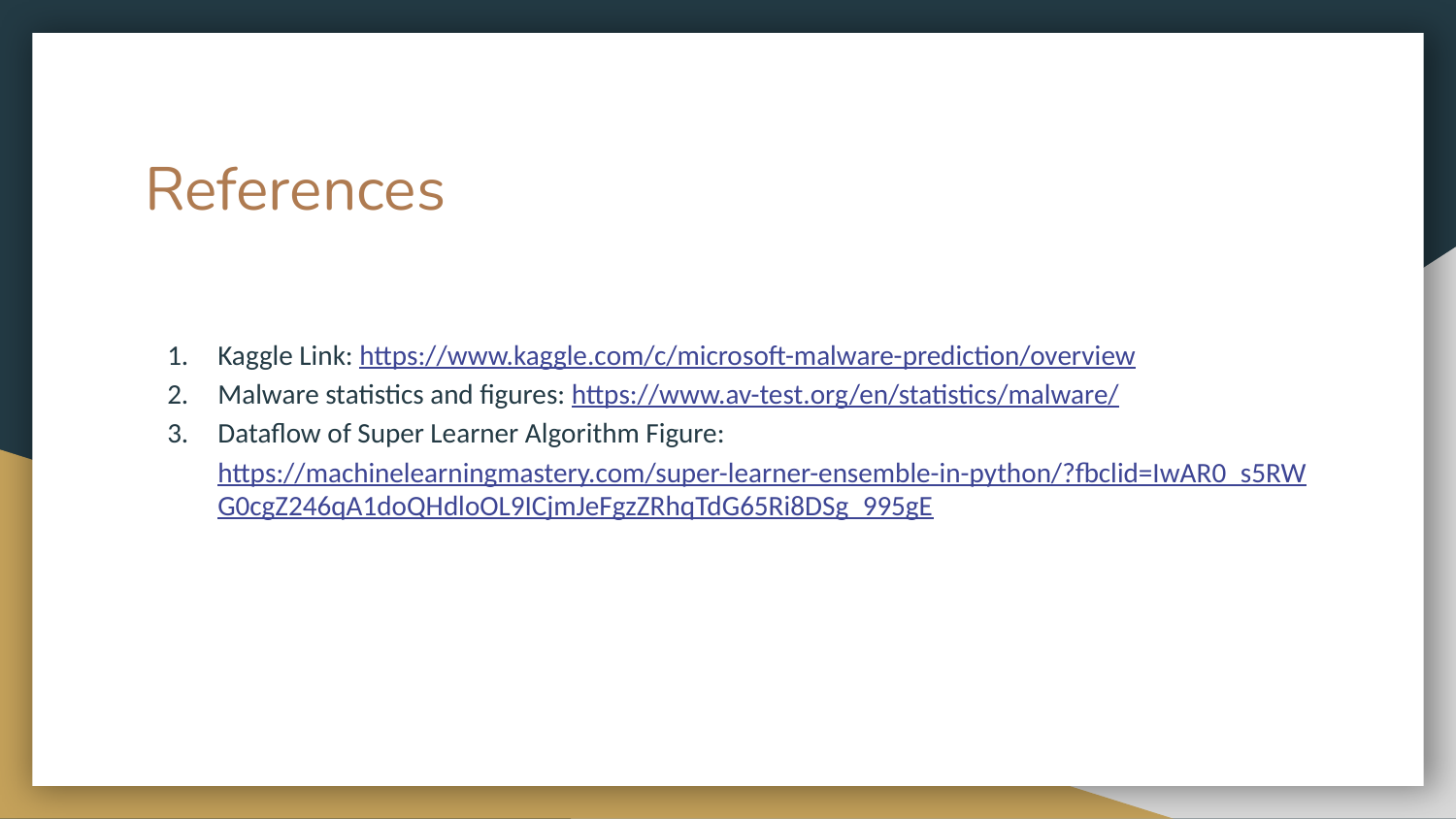

# References
Kaggle Link: https://www.kaggle.com/c/microsoft-malware-prediction/overview
Malware statistics and figures: https://www.av-test.org/en/statistics/malware/
Dataflow of Super Learner Algorithm Figure: https://machinelearningmastery.com/super-learner-ensemble-in-python/?fbclid=IwAR0_s5RWG0cgZ246qA1doQHdloOL9ICjmJeFgzZRhqTdG65Ri8DSg_995gE